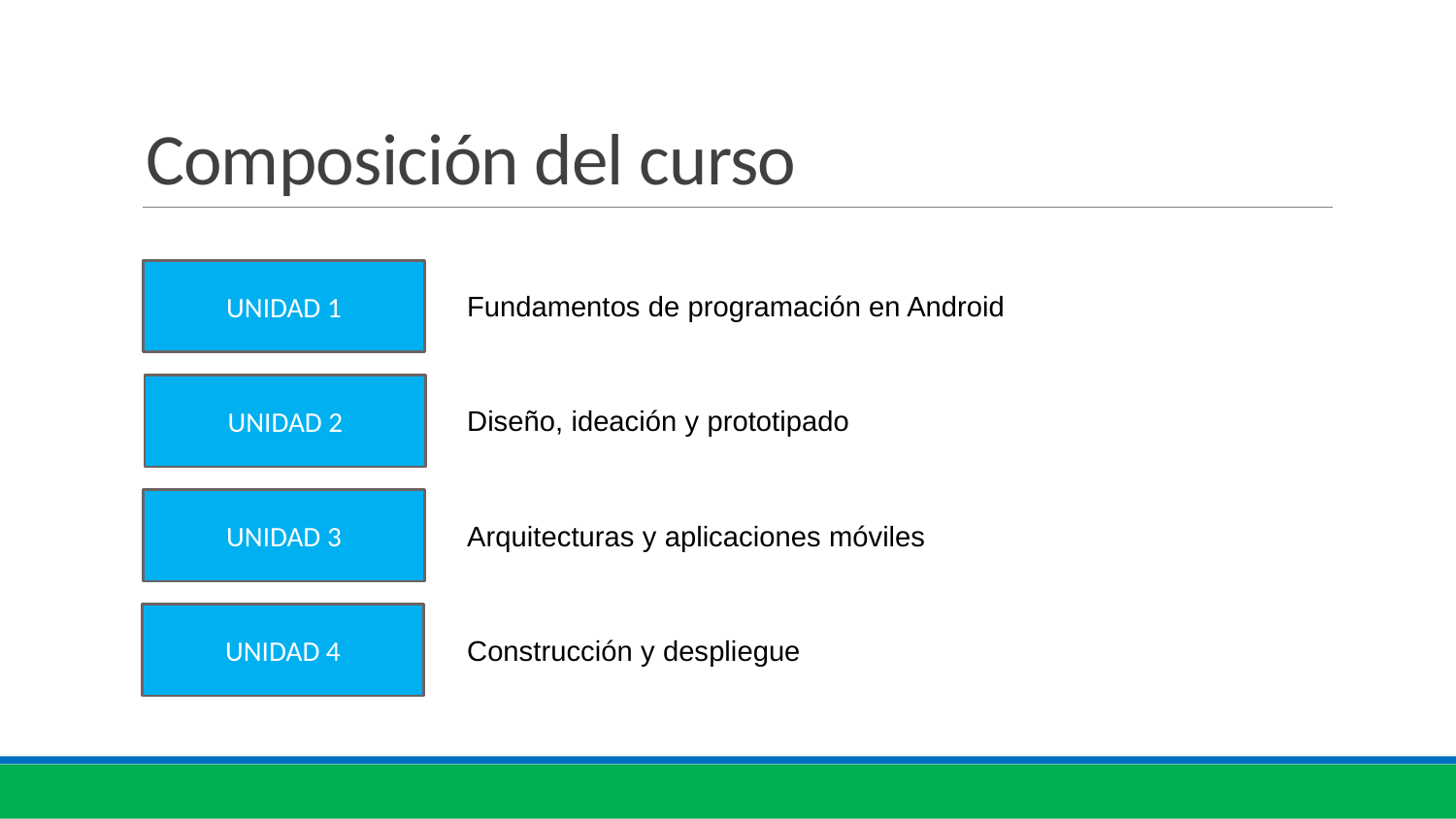

# Composición del curso
UNIDAD 1
Fundamentos de programación en Android
UNIDAD 2
Diseño, ideación y prototipado
UNIDAD 3
Arquitecturas y aplicaciones móviles
UNIDAD 4
Construcción y despliegue